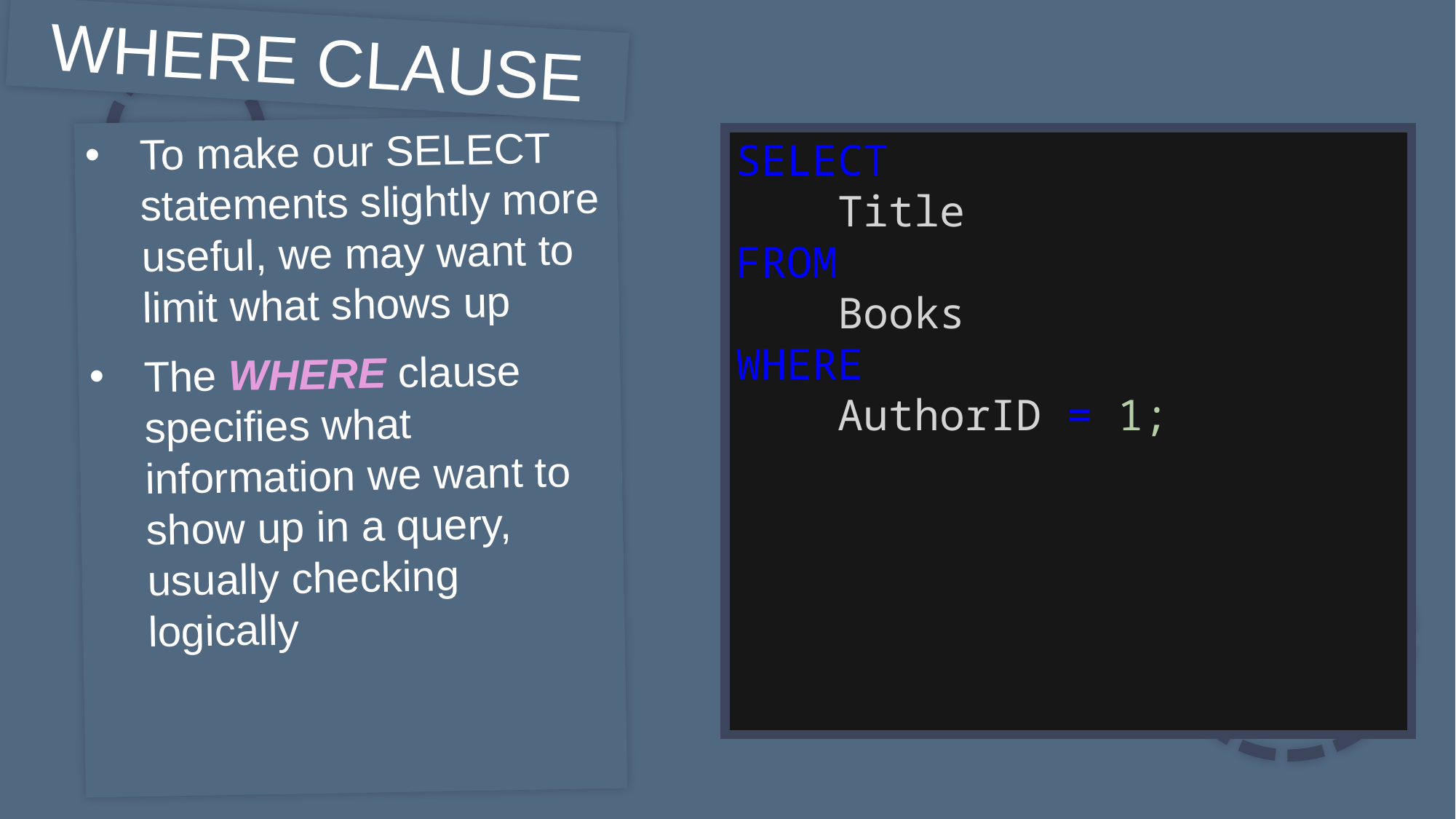

WHERE CLAUSE

To make our SELECT statements slightly more useful, we may want to limit what shows up
The WHERE clause specifies what information we want to show up in a query, usually checking logically
SELECT
    Title
FROM
    Books
WHERE
    AuthorID = 1;